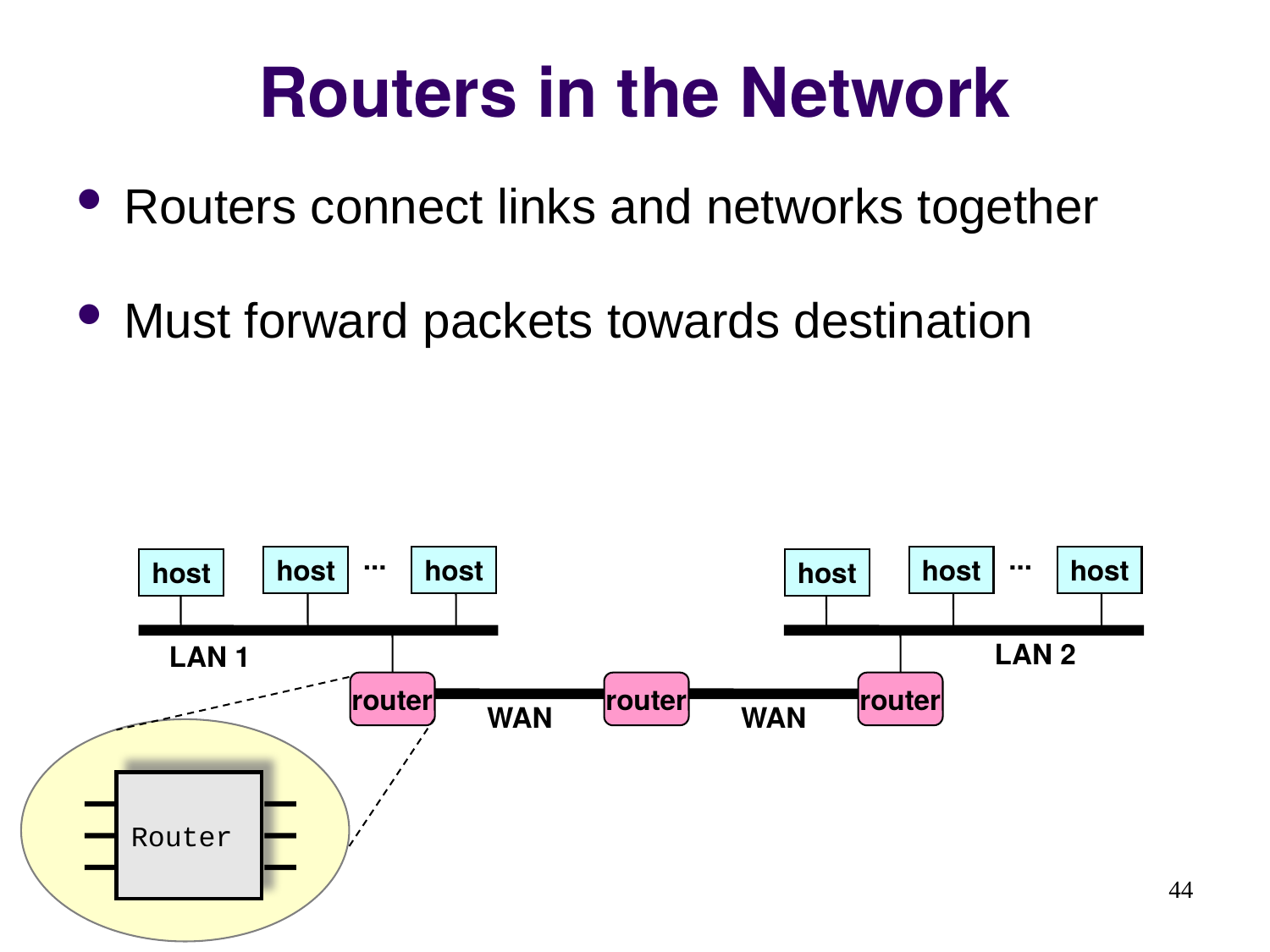

# Routers in the Network
Routers connect links and networks together

Must forward packets towards destination
...
...
host
host
host
host
host
host

LAN 2
LAN 1
router
router
router

WAN

WAN

Router

44